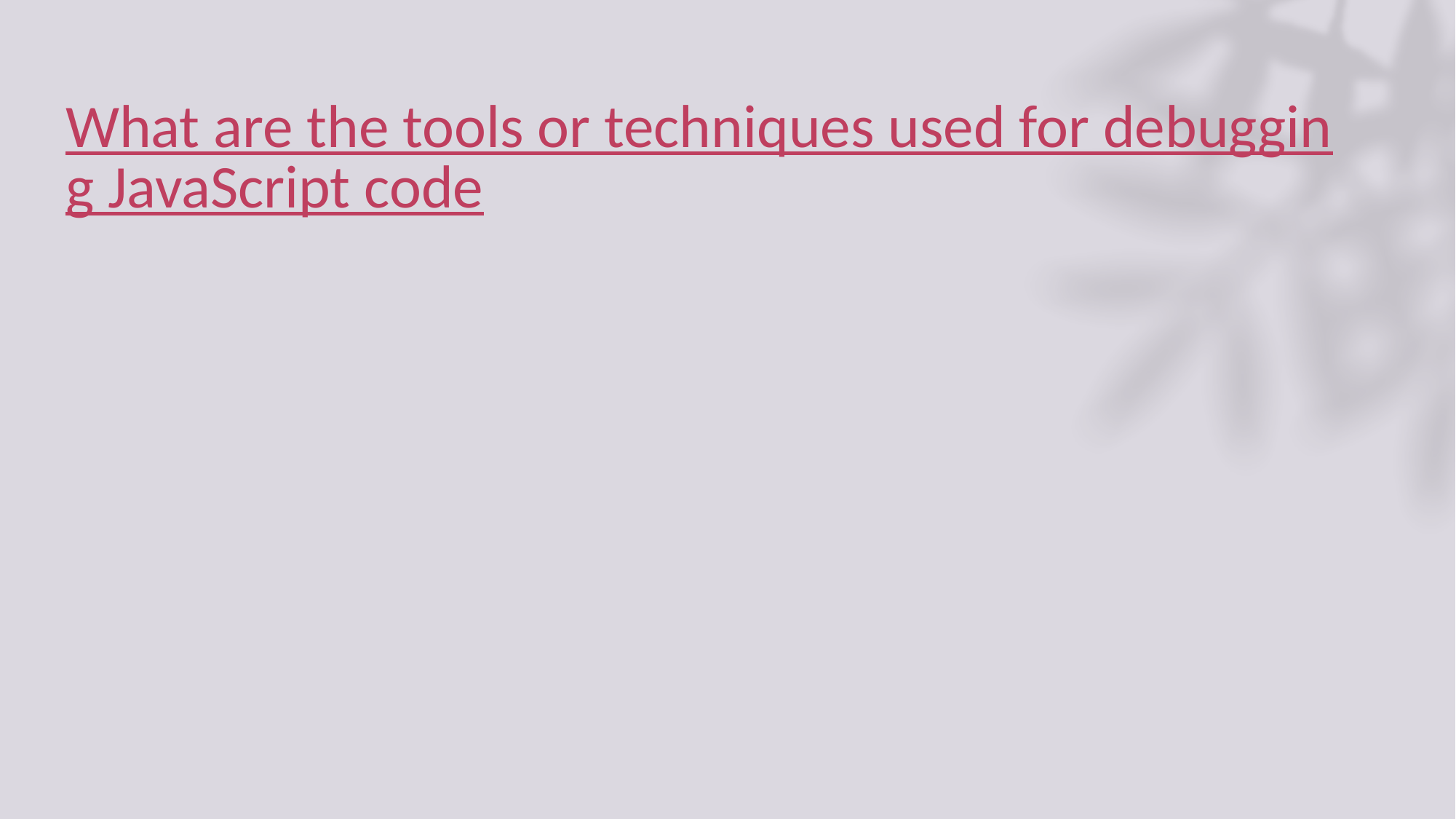

# What are the tools or techniques used for debugging JavaScript code